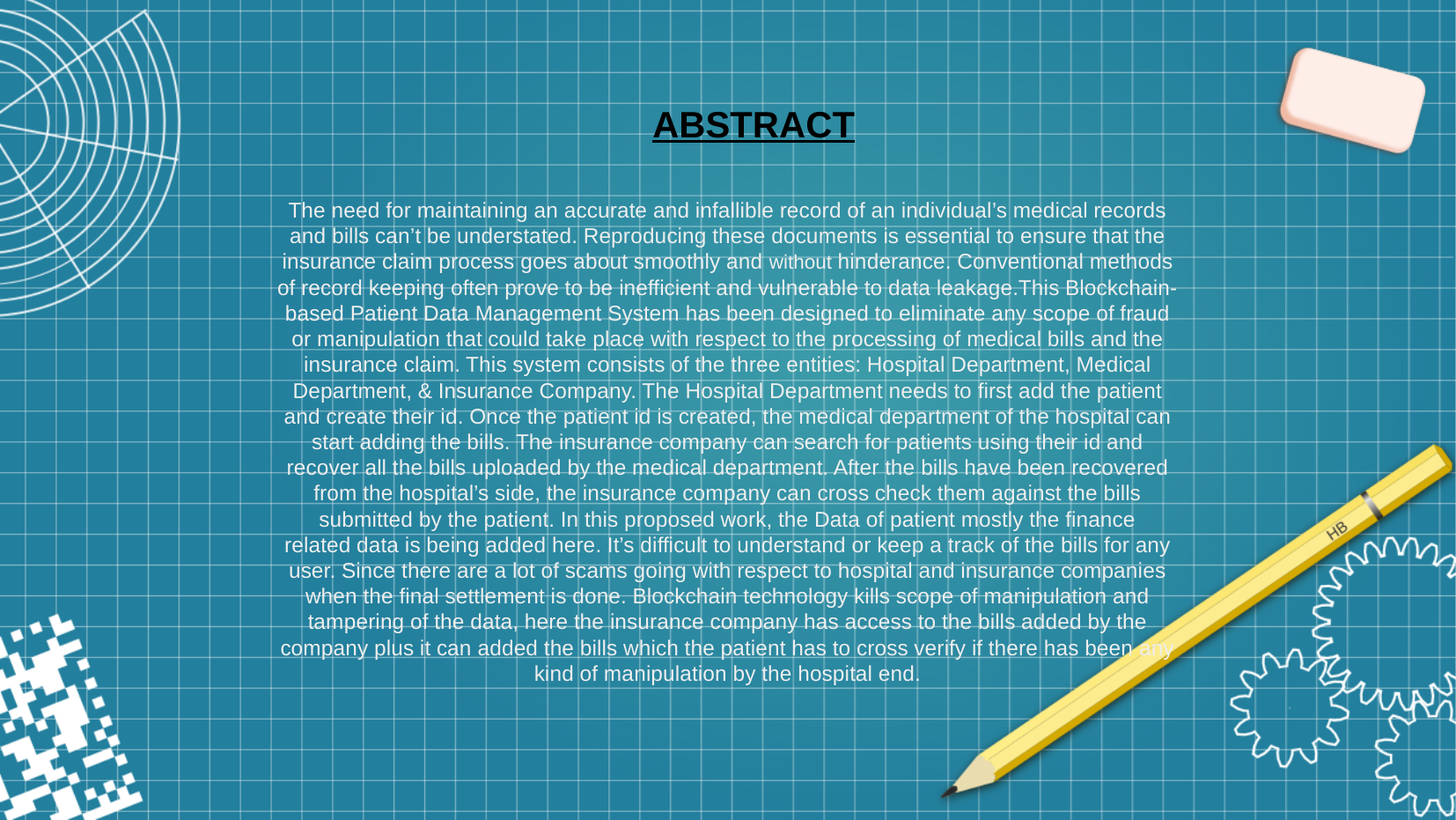

ABSTRACT
The need for maintaining an accurate and infallible record of an individual’s medical records
and bills can’t be understated. Reproducing these documents is essential to ensure that the
insurance claim process goes about smoothly and without hinderance. Conventional methods
of record keeping often prove to be inefficient and vulnerable to data leakage.This Blockchain-
based Patient Data Management System has been designed to eliminate any scope of fraud
or manipulation that could take place with respect to the processing of medical bills and the
insurance claim. This system consists of the three entities: Hospital Department, Medical
Department, & Insurance Company. The Hospital Department needs to first add the patient
and create their id. Once the patient id is created, the medical department of the hospital can
start adding the bills. The insurance company can search for patients using their id and
recover all the bills uploaded by the medical department. After the bills have been recovered
from the hospital’s side, the insurance company can cross check them against the bills
submitted by the patient. In this proposed work, the Data of patient mostly the finance
related data is being added here. It’s difficult to understand or keep a track of the bills for any
user. Since there are a lot of scams going with respect to hospital and insurance companies
when the final settlement is done. Blockchain technology kills scope of manipulation and
tampering of the data, here the insurance company has access to the bills added by the
company plus it can added the bills which the patient has to cross verify if there has been any
kind of manipulation by the hospital end.